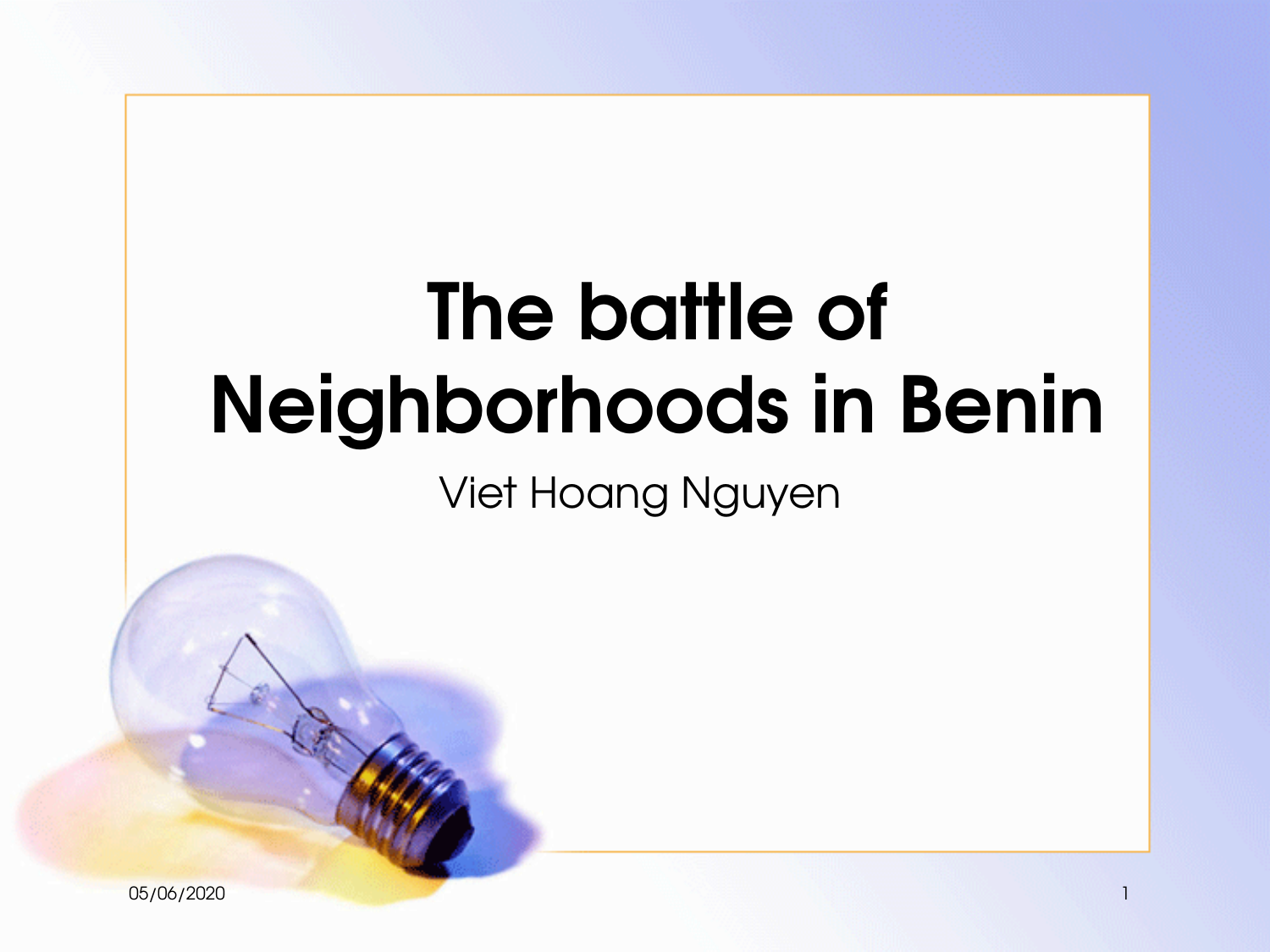

# The battle of Neighborhoods in Benin
Viet Hoang Nguyen
05/06/2020
1